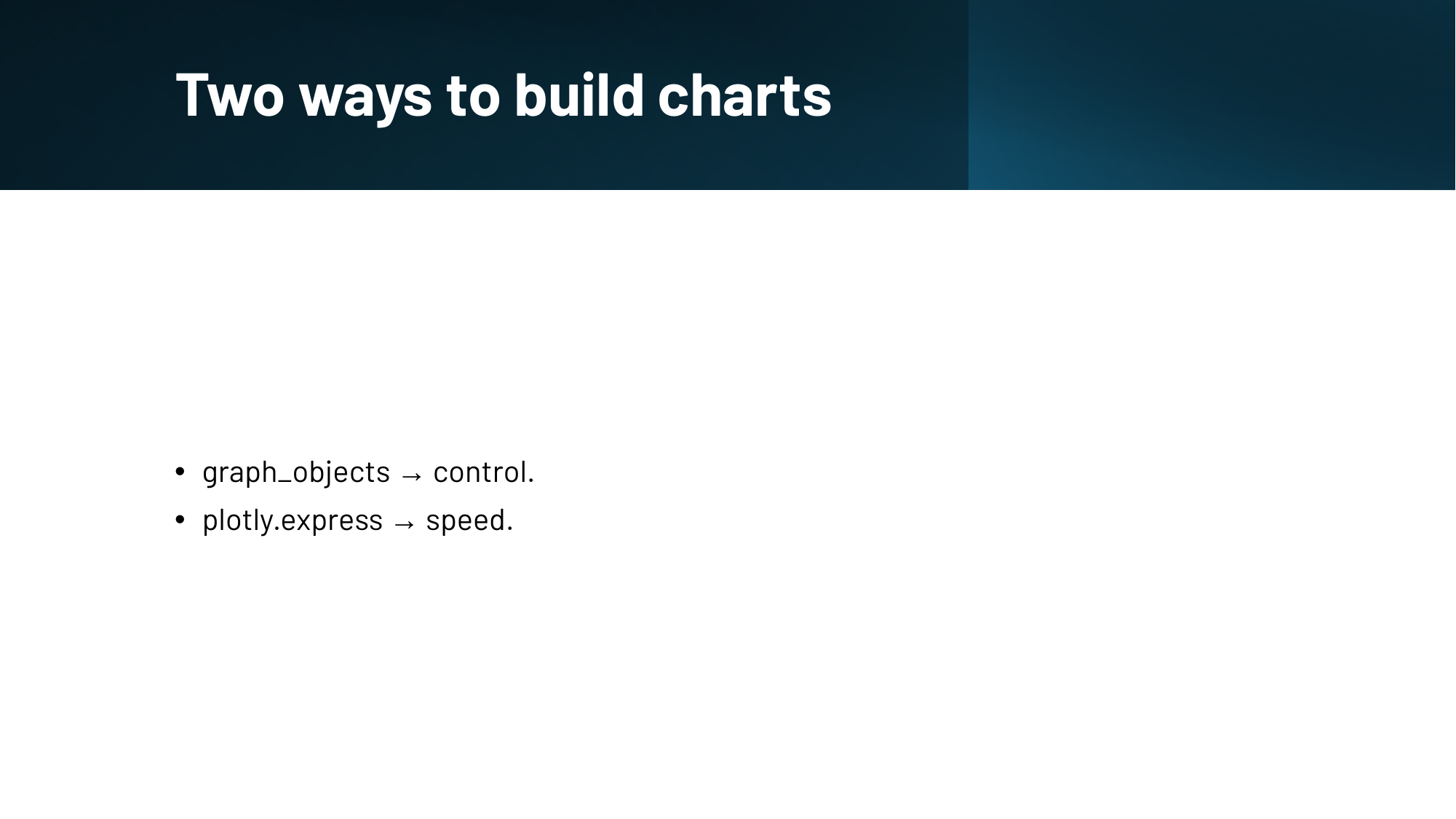

# Two ways to build charts
graph_objects → control.
plotly.express → speed.